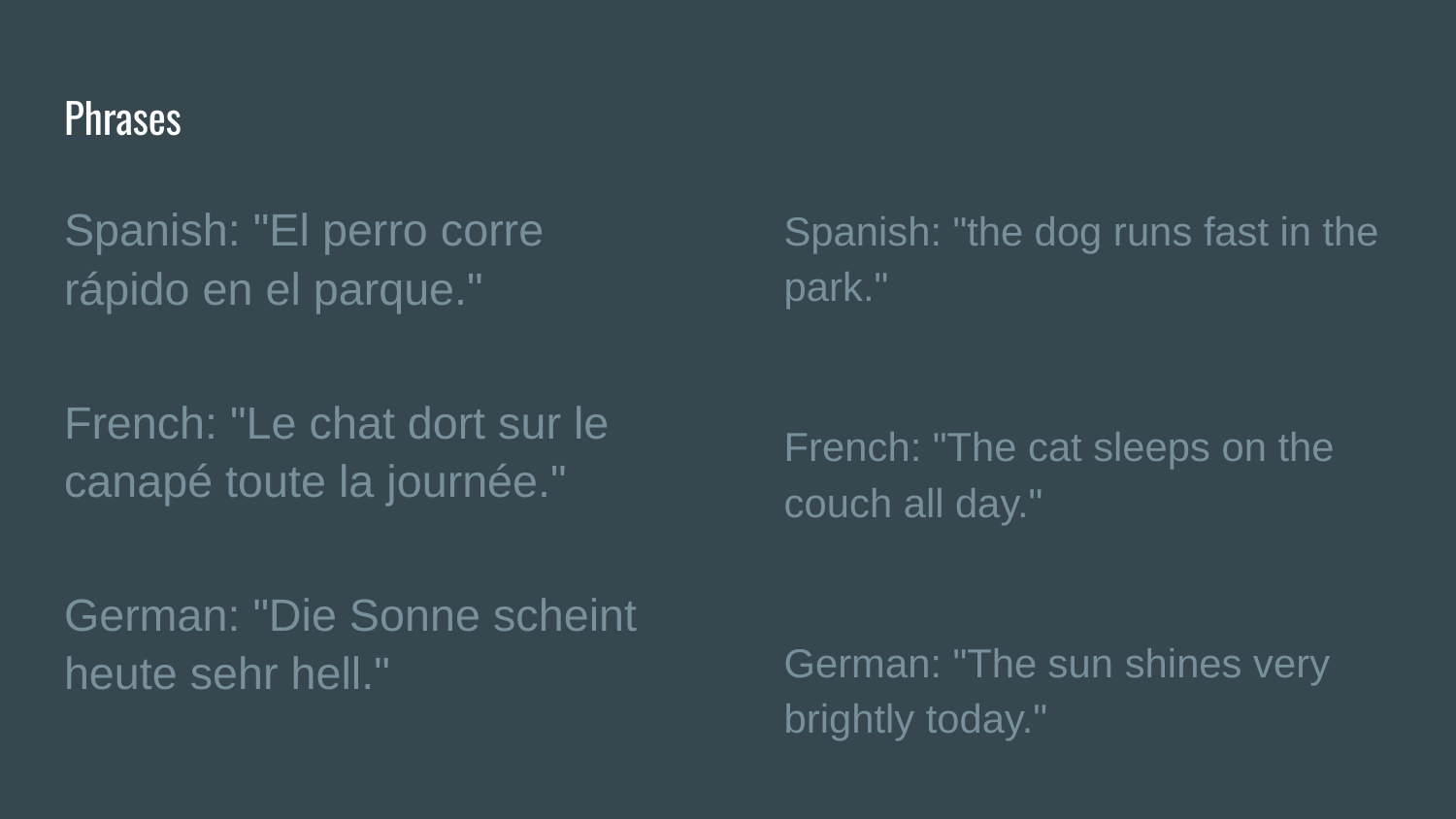

# Phrases
Spanish: "El perro corre rápido en el parque."

French: "Le chat dort sur le canapé toute la journée."

German: "Die Sonne scheint heute sehr hell."

Spanish: "the dog runs fast in the park."

French: "The cat sleeps on the couch all day."

German: "The sun shines very brightly today."